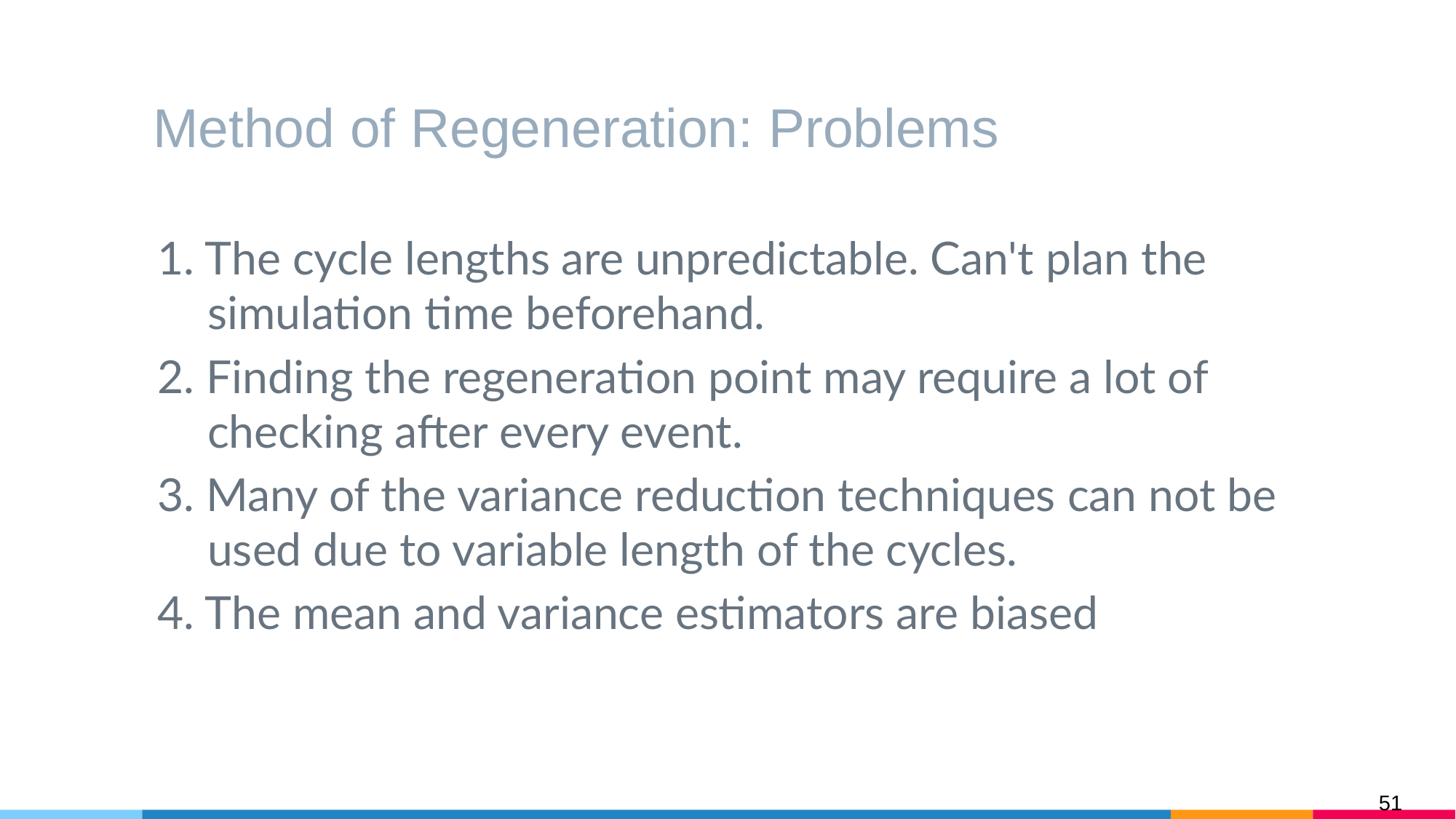

# Method of Regeneration: Problems
1. The cycle lengths are unpredictable. Can't plan the simulation time beforehand.
2. Finding the regeneration point may require a lot of checking after every event.
3. Many of the variance reduction techniques can not be used due to variable length of the cycles.
4. The mean and variance estimators are biased